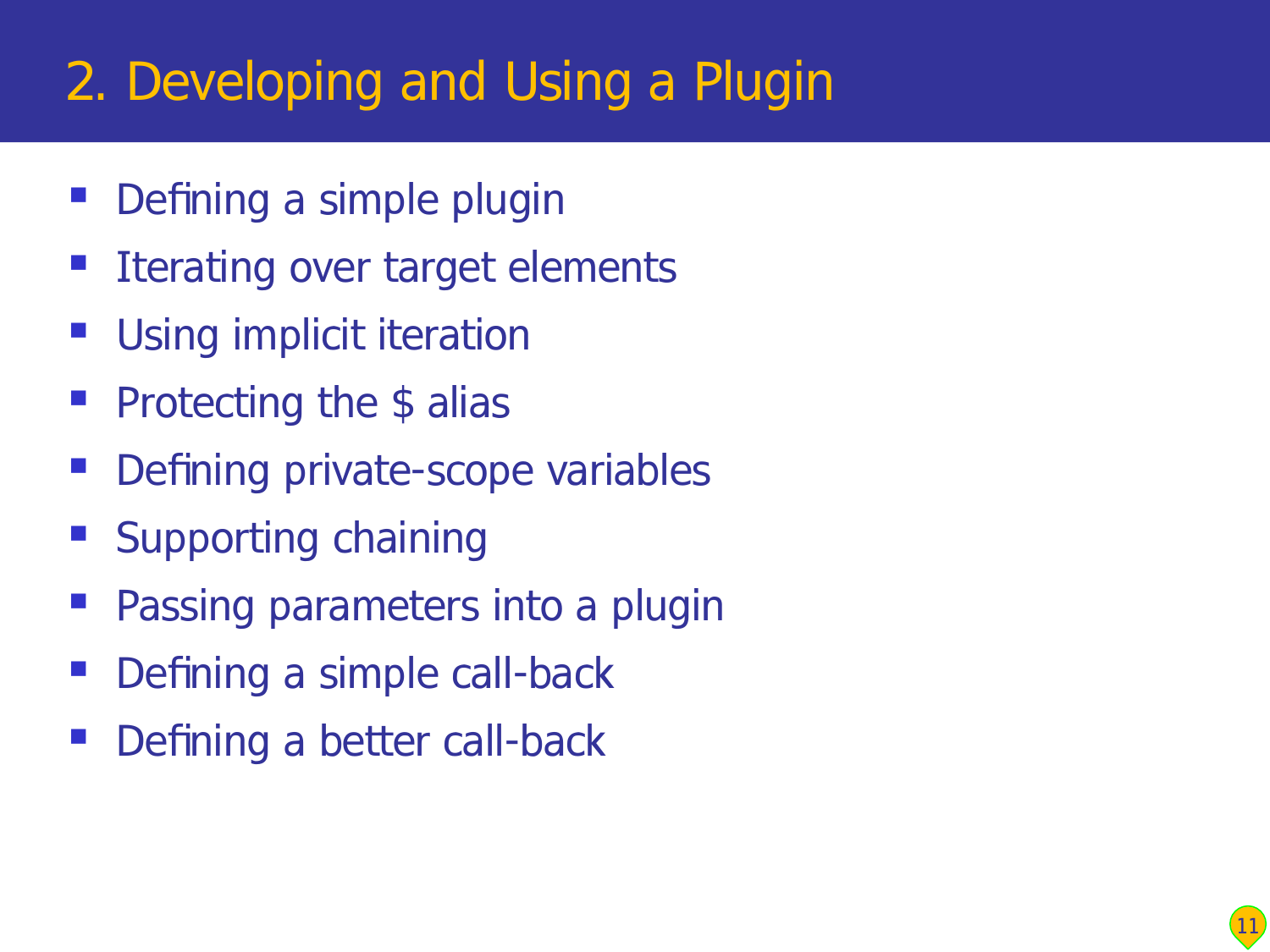

# 2. Developing and Using a Plugin
Defining a simple plugin
Iterating over target elements
Using implicit iteration
Protecting the $ alias
Defining private-scope variables
Supporting chaining
Passing parameters into a plugin
Defining a simple call-back
Defining a better call-back

11